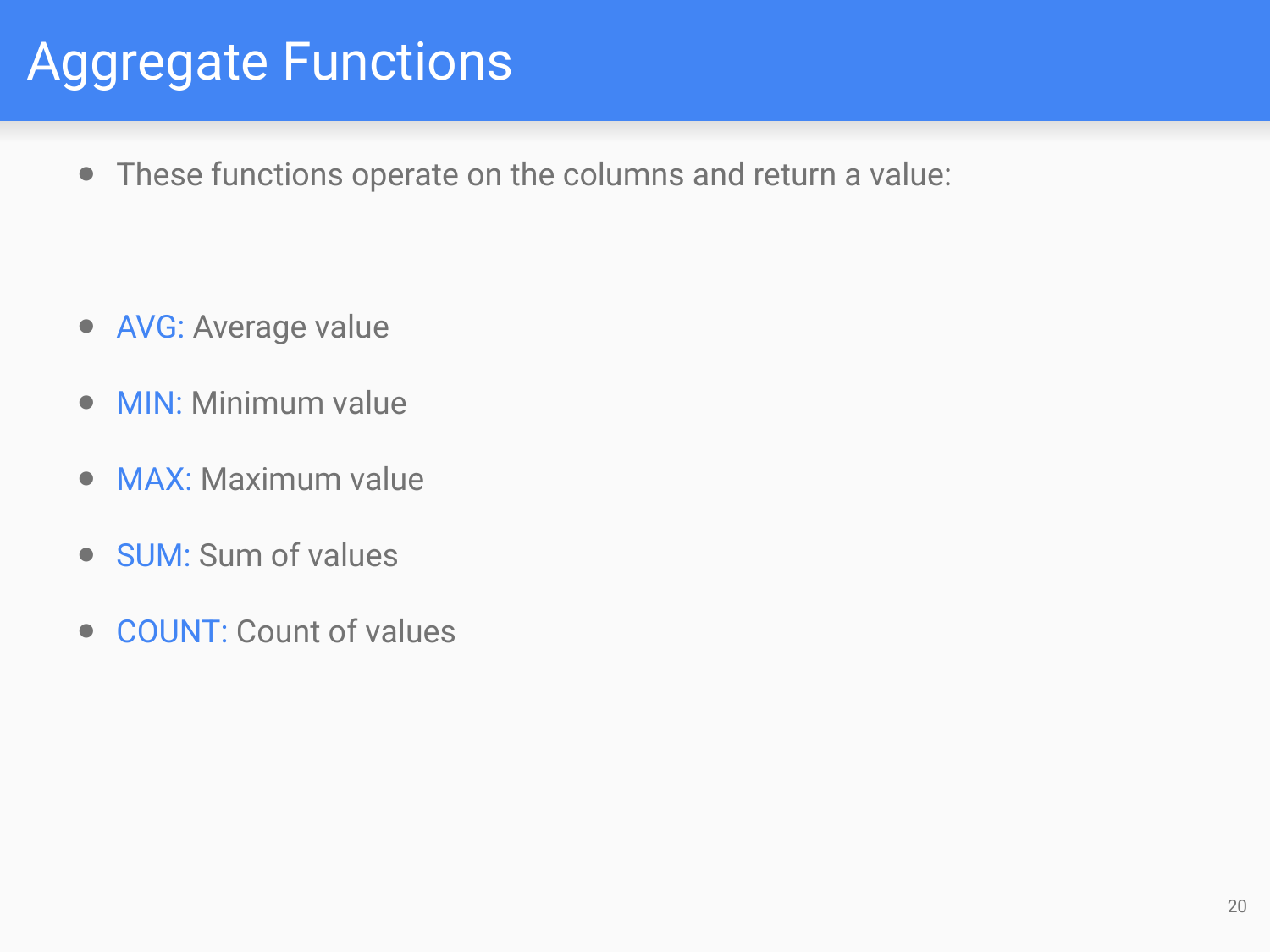

# Aggregate Functions
These functions operate on the columns and return a value:

AVG: Average value

MIN: Minimum value

MAX: Maximum value

SUM: Sum of values

COUNT: Count of values
20